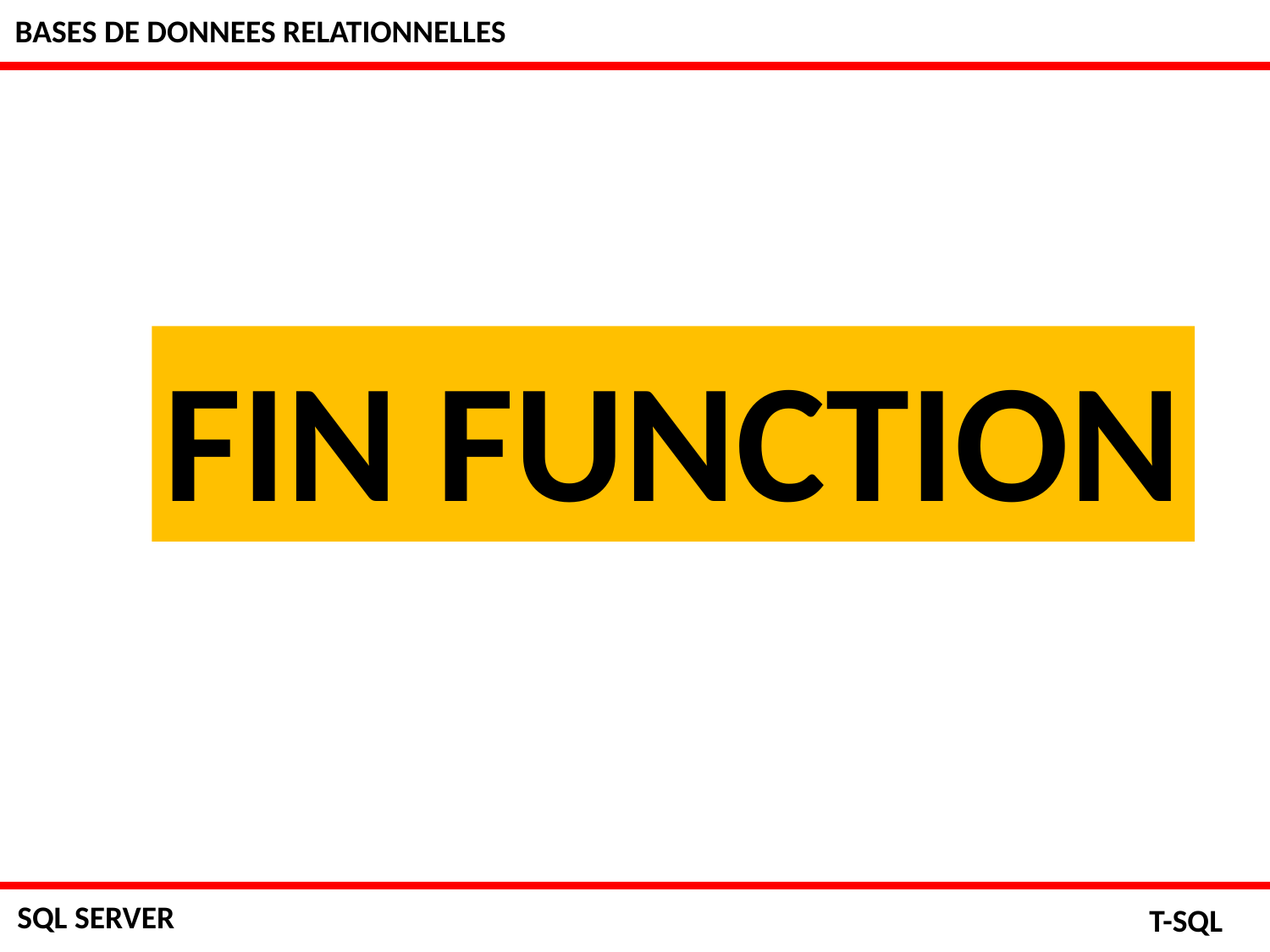

BASES DE DONNEES RELATIONNELLES
FIN FUNCTION
SQL SERVER
T-SQL